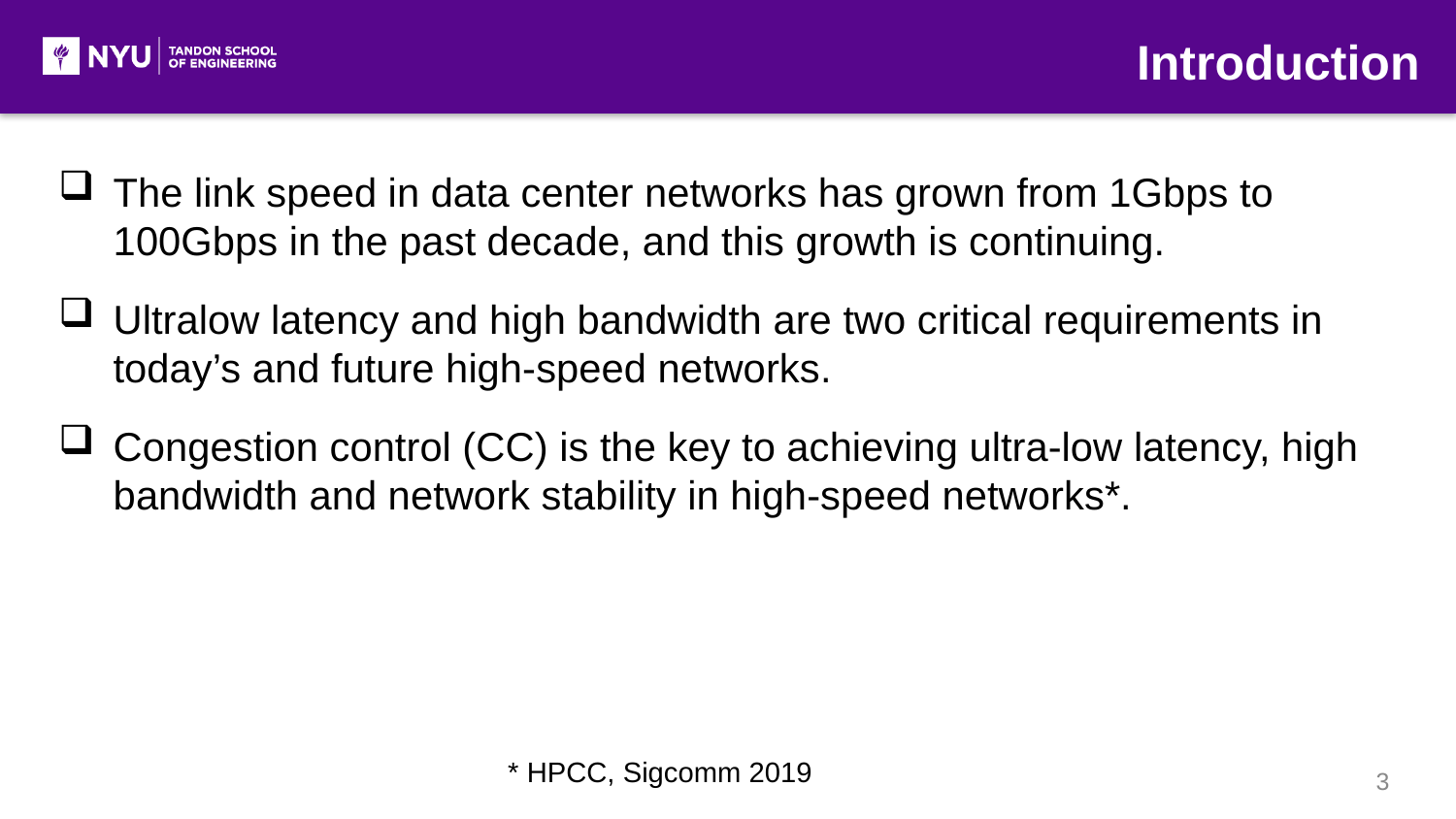

Introduction
The link speed in data center networks has grown from 1Gbps to 100Gbps in the past decade, and this growth is continuing.
Ultralow latency and high bandwidth are two critical requirements in today’s and future high-speed networks.
Congestion control (CC) is the key to achieving ultra-low latency, high bandwidth and network stability in high-speed networks*.

* HPCC, Sigcomm 2019
3